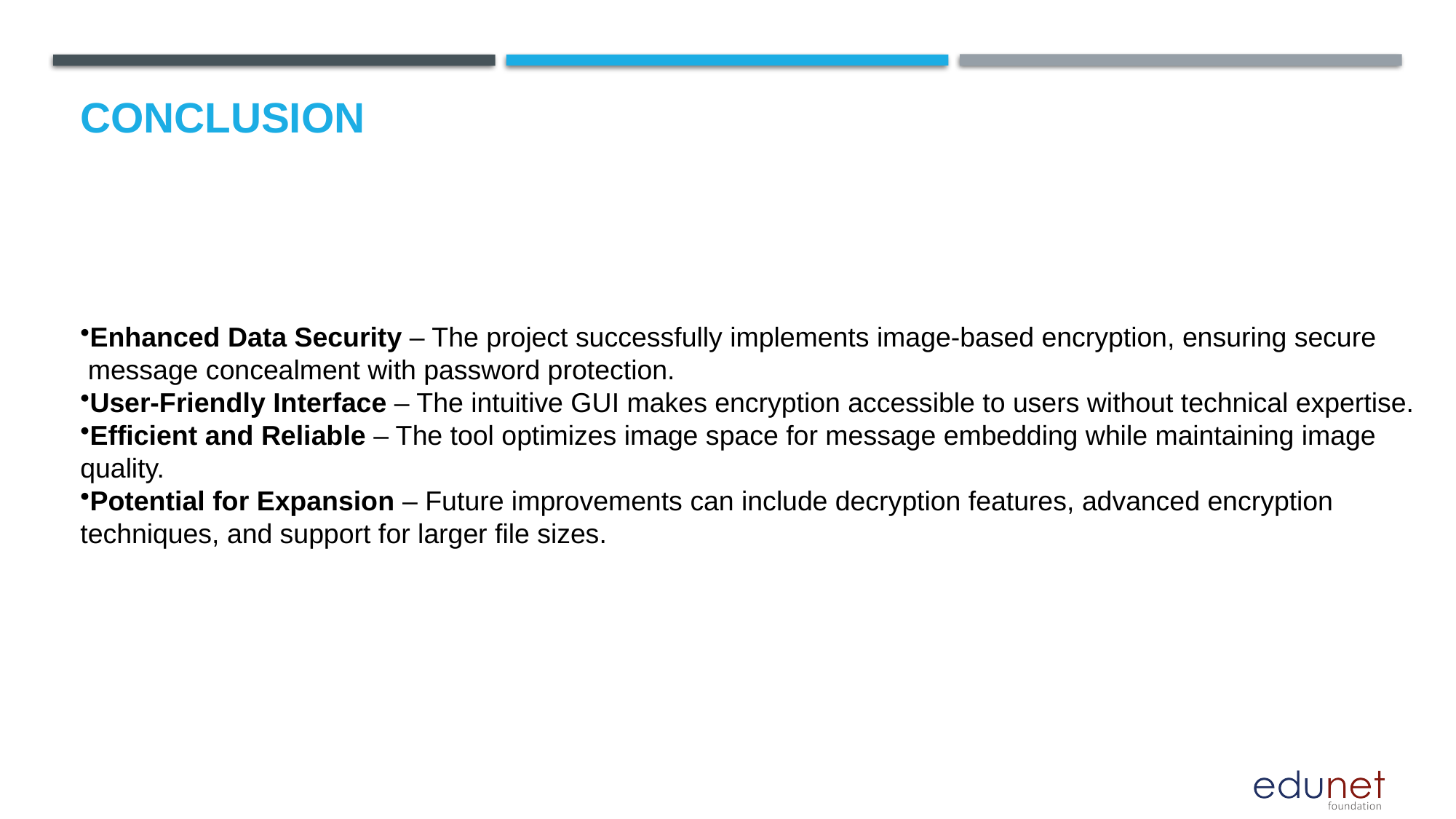

# Conclusion
Enhanced Data Security – The project successfully implements image-based encryption, ensuring secure
 message concealment with password protection.
User-Friendly Interface – The intuitive GUI makes encryption accessible to users without technical expertise.
Efficient and Reliable – The tool optimizes image space for message embedding while maintaining image
quality.
Potential for Expansion – Future improvements can include decryption features, advanced encryption
techniques, and support for larger file sizes.